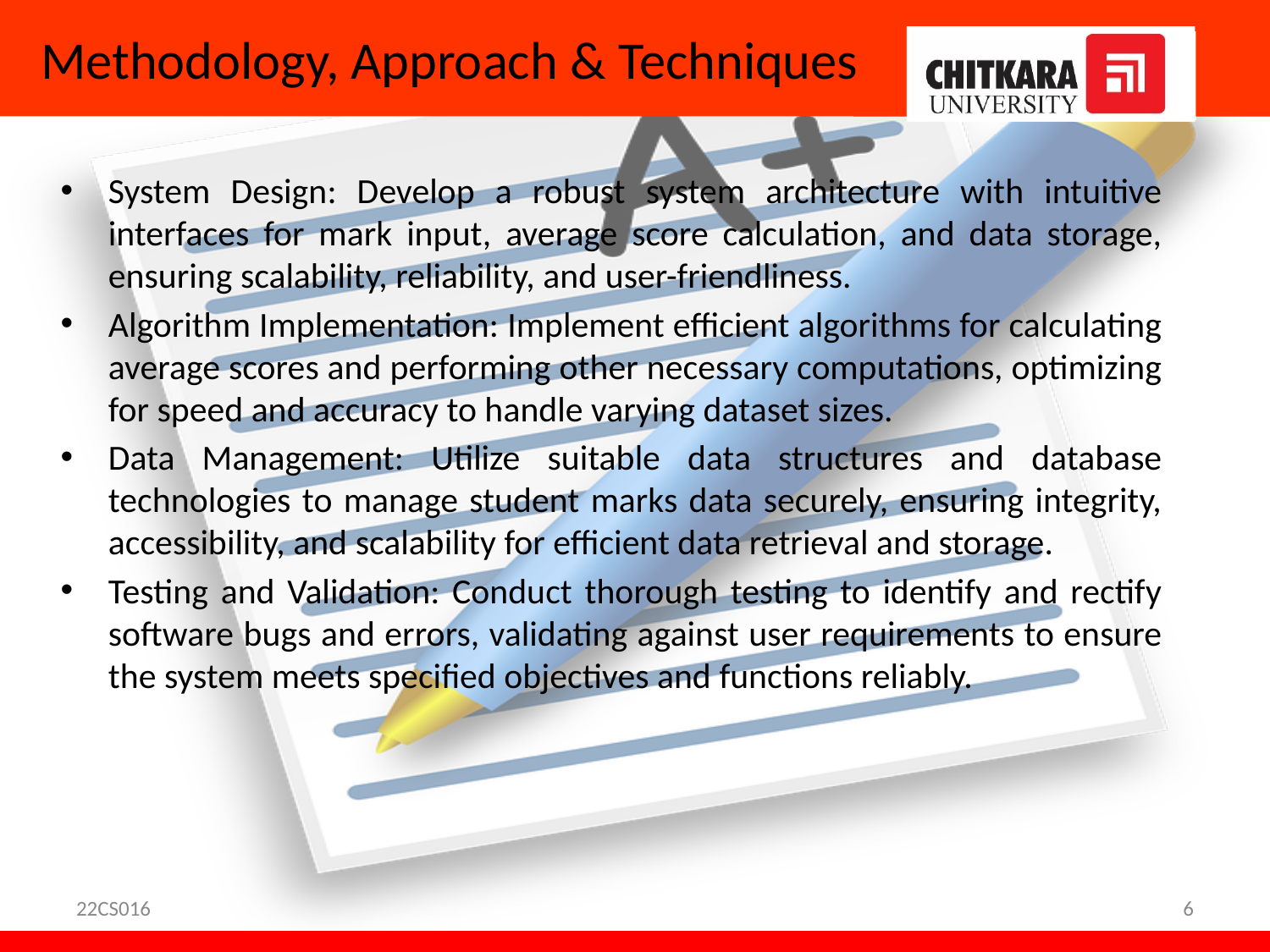

# Methodology, Approach & Techniques
System Design: Develop a robust system architecture with intuitive interfaces for mark input, average score calculation, and data storage, ensuring scalability, reliability, and user-friendliness.
Algorithm Implementation: Implement efficient algorithms for calculating average scores and performing other necessary computations, optimizing for speed and accuracy to handle varying dataset sizes.
Data Management: Utilize suitable data structures and database technologies to manage student marks data securely, ensuring integrity, accessibility, and scalability for efficient data retrieval and storage.
Testing and Validation: Conduct thorough testing to identify and rectify software bugs and errors, validating against user requirements to ensure the system meets specified objectives and functions reliably.
22CS016
6